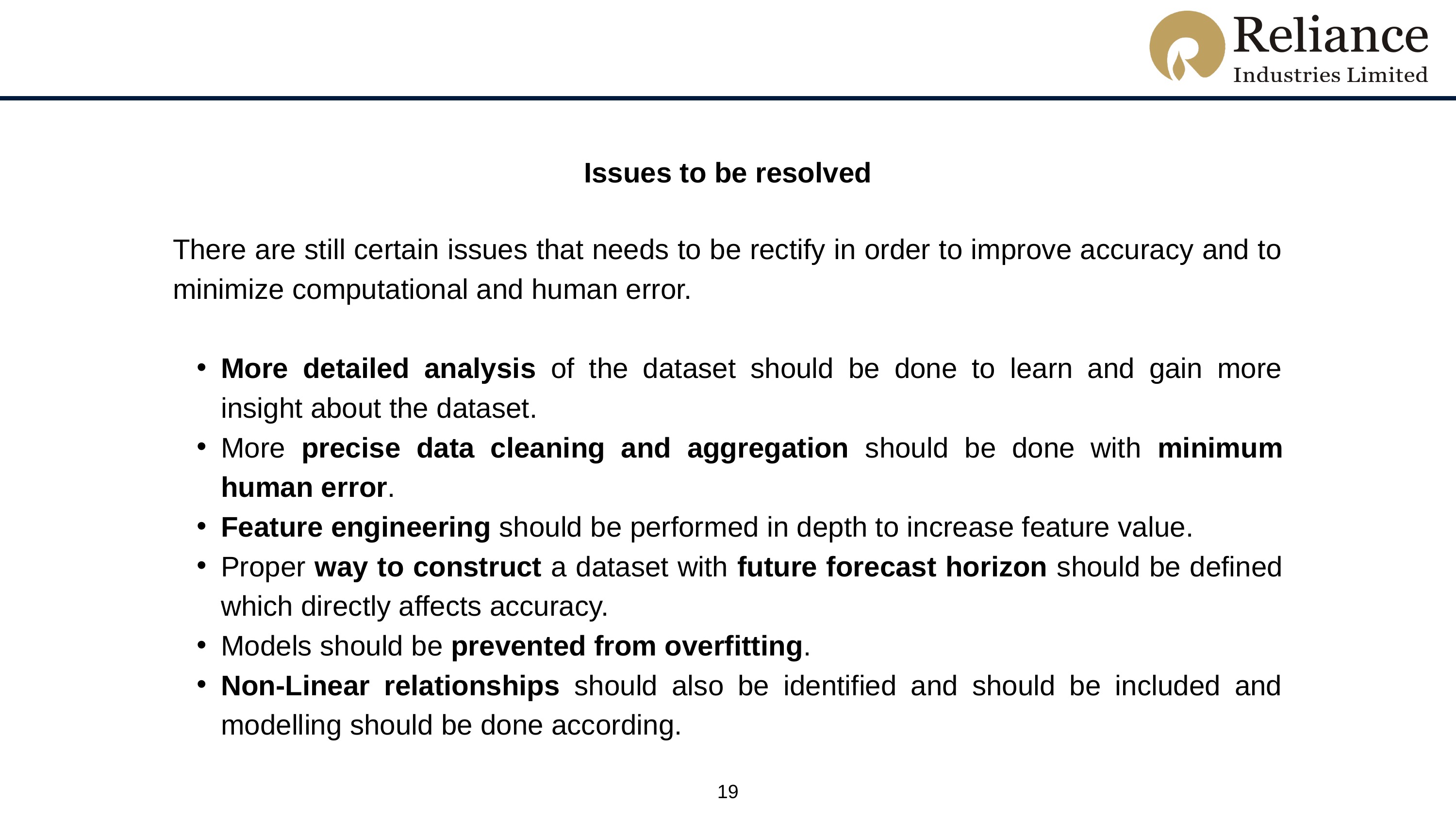

Issues to be resolved
There are still certain issues that needs to be rectify in order to improve accuracy and to minimize computational and human error.

More detailed analysis of the dataset should be done to learn and gain more insight about the dataset.
More precise data cleaning and aggregation should be done with minimum human error.
Feature engineering should be performed in depth to increase feature value.
Proper way to construct a dataset with future forecast horizon should be defined which directly affects accuracy.
Models should be prevented from overfitting.
Non-Linear relationships should also be identified and should be included and modelling should be done according.
19